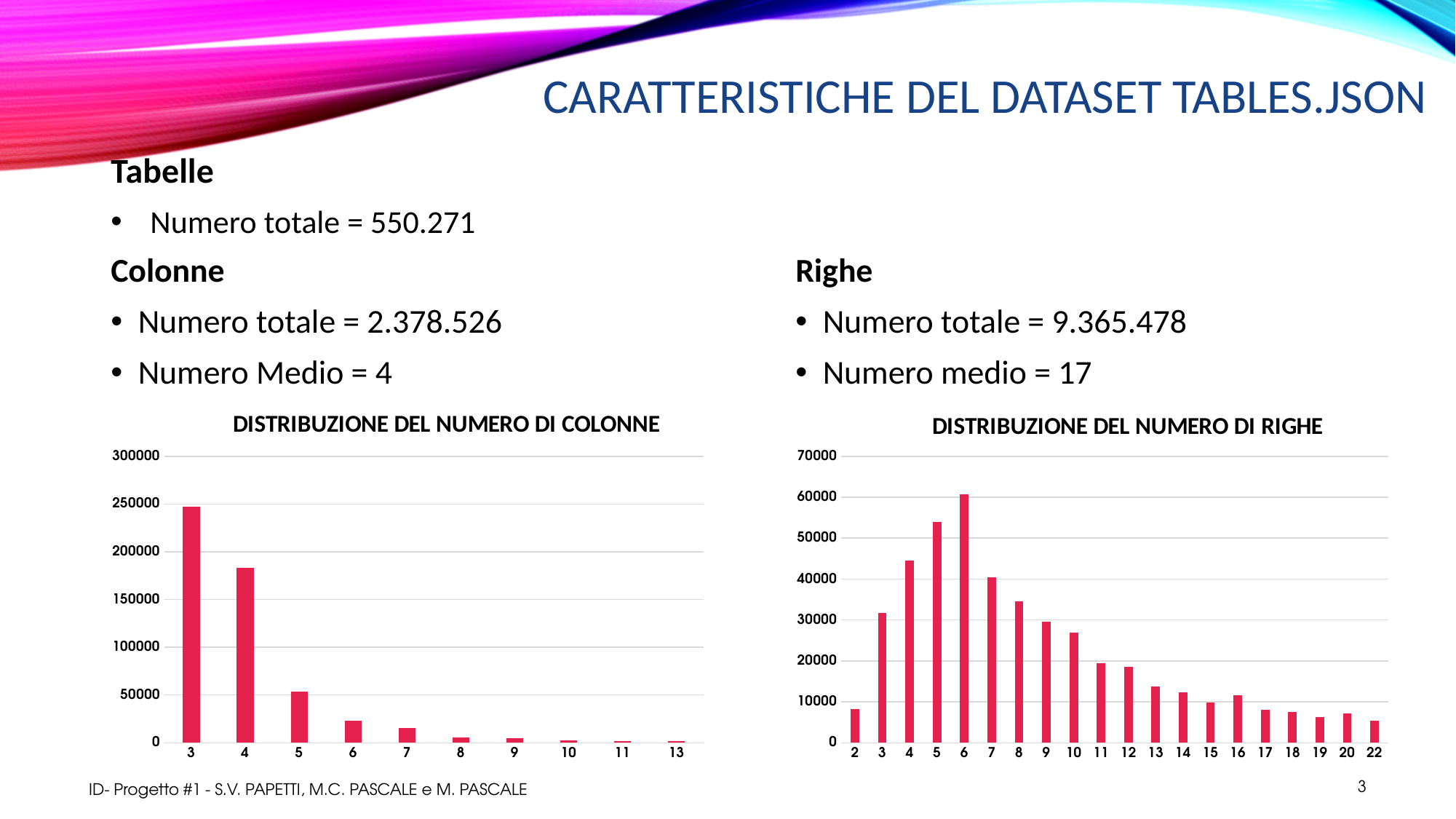

Caratteristiche del dataset tables.json
Tabelle
Numero totale = 550.271
Colonne
Numero totale = 2.378.526
Numero Medio = 4
Righe
Numero totale = 9.365.478
Numero medio = 17

### Chart: DISTRIBUZIONE DEL NUMERO DI COLONNE

| Category | Numero di tabelle |
|---|---|
| 3 | 247585.0 |
| 4 | 182978.0 |
| 5 | 53567.0 |
| 6 | 23186.0 |
| 7 | 15194.0 |
| 8 | 5199.0 |
| 9 | 5152.0 |
| 10 | 2303.0 |
| 11 | 2110.0 |
| 13 | 1731.0 |

### Chart: DISTRIBUZIONE DEL NUMERO DI RIGHE

| Category |  |
|---|---|
| 2 | 8191.0 |
| 3 | 31791.0 |
| 4 | 44612.0 |
| 5 | 54034.0 |
| 6 | 60693.0 |
| 7 | 40357.0 |
| 8 | 34593.0 |
| 9 | 29554.0 |
| 10 | 26942.0 |
| 11 | 19451.0 |
| 12 | 18469.0 |
| 13 | 13688.0 |
| 14 | 12277.0 |
| 15 | 9821.0 |
| 16 | 11623.0 |
| 17 | 7980.0 |
| 18 | 7523.0 |
| 19 | 6268.0 |
| 20 | 7170.0 |
| 22 | 5448.0 |
3
ID- Progetto #1 - S.V. PAPETTI, M.C. PASCALE e M. PASCALE